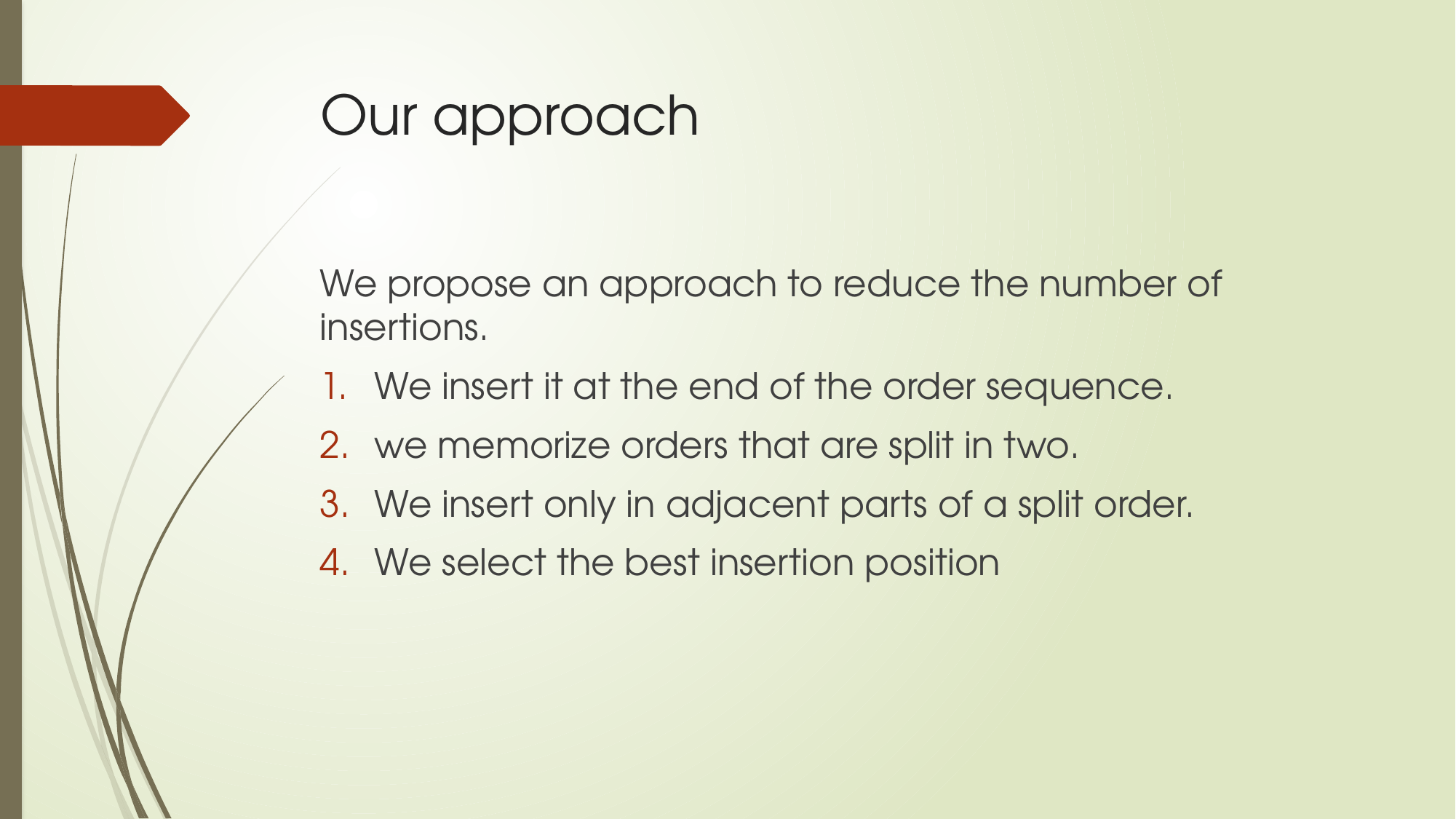

# Our approach
We propose an approach to reduce the number of insertions.
We insert it at the end of the order sequence.
we memorize orders that are split in two.
We insert only in adjacent parts of a split order.
We select the best insertion position